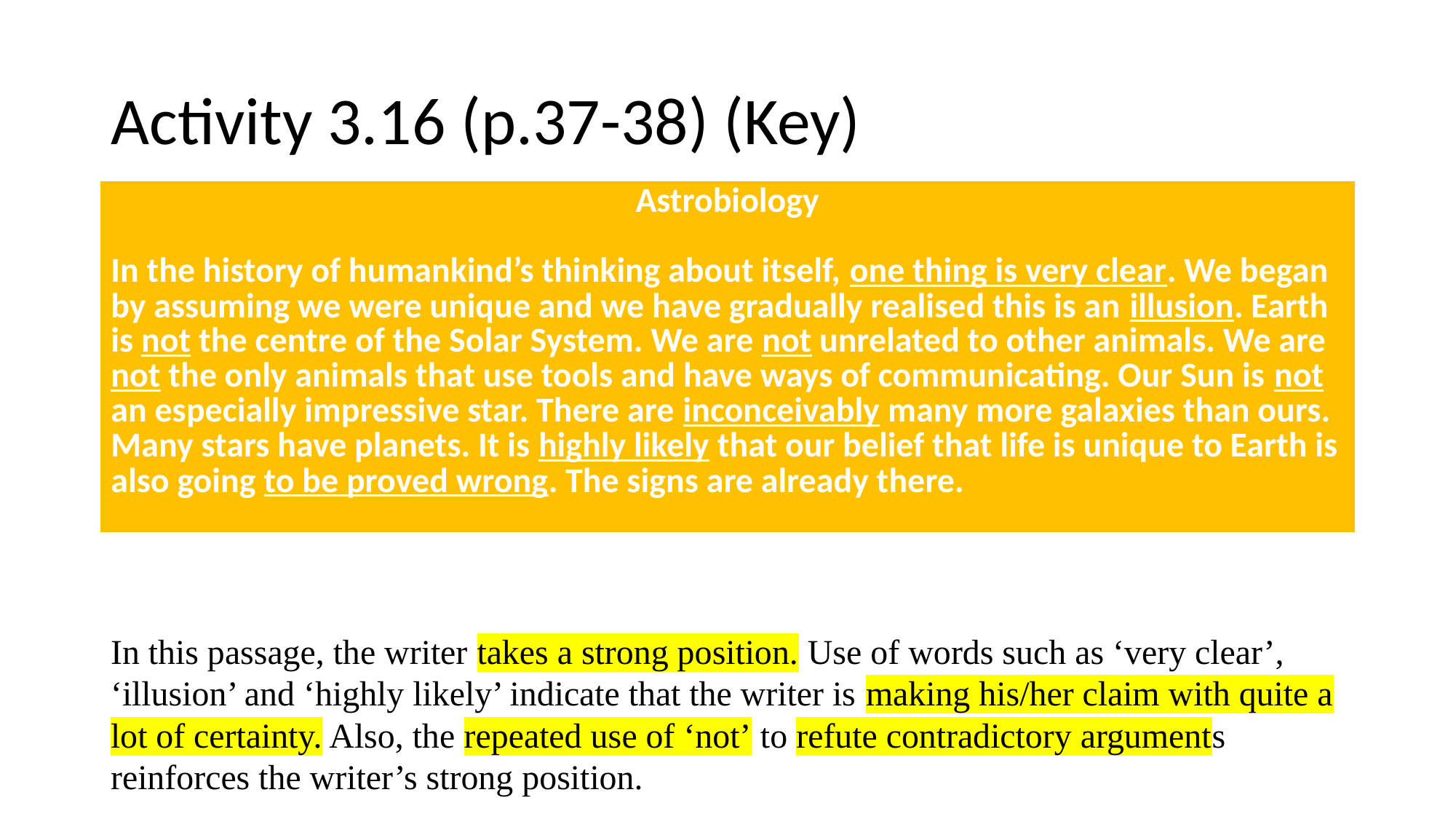

# Activity 3.16 (p.37-38) (Key)
| Astrobiology In the history of humankind’s thinking about itself, one thing is very clear. We began by assuming we were unique and we have gradually realised this is an illusion. Earth is not the centre of the Solar System. We are not unrelated to other animals. We are not the only animals that use tools and have ways of communicating. Our Sun is not an especially impressive star. There are inconceivably many more galaxies than ours. Many stars have planets. It is highly likely that our belief that life is unique to Earth is also going to be proved wrong. The signs are already there. |
| --- |
In this passage, the writer takes a strong position. Use of words such as ‘very clear’, ‘illusion’ and ‘highly likely’ indicate that the writer is making his/her claim with quite a lot of certainty. Also, the repeated use of ‘not’ to refute contradictory arguments reinforces the writer’s strong position.